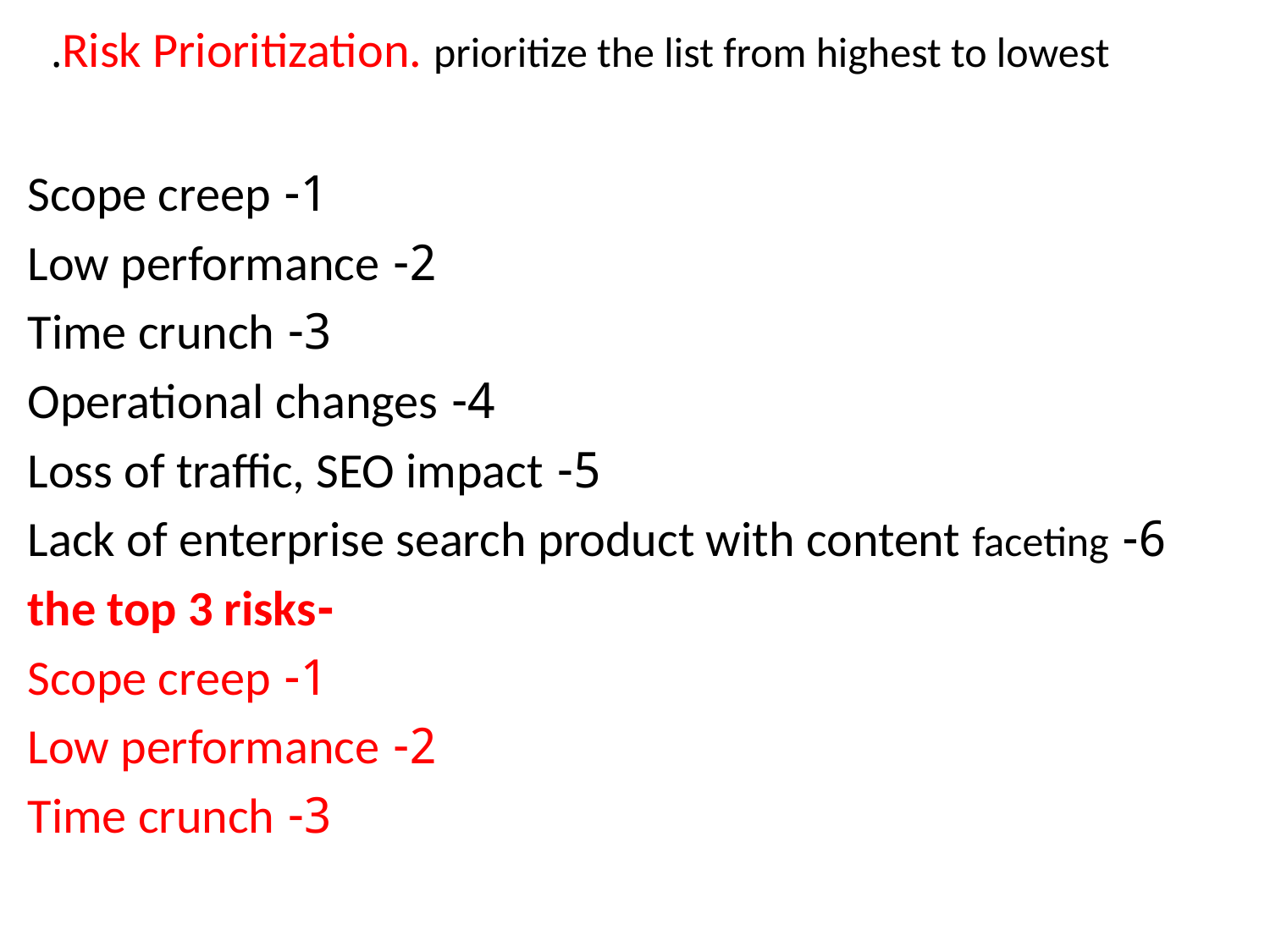

# Risk Prioritization. prioritize the list from highest to lowest.

1- Scope creep
2- Low performance
3- Time crunch
4- Operational changes
5- Loss of traffic, SEO impact
6- Lack of enterprise search product with content faceting
-the top 3 risks
1- Scope creep
2- Low performance
3- Time crunch